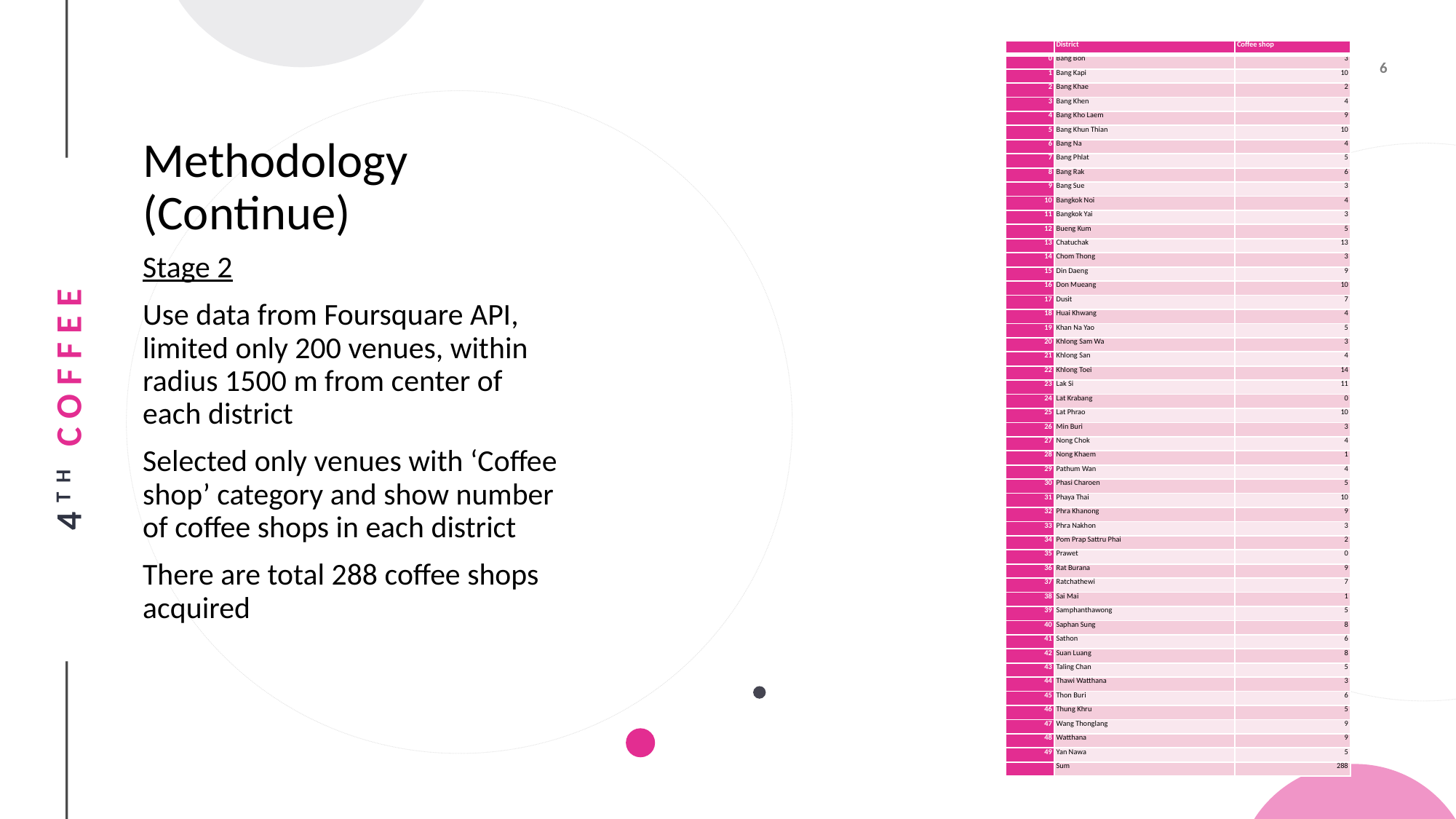

|  | District | Coffee shop |
| --- | --- | --- |
| 0 | Bang Bon | 3 |
| 1 | Bang Kapi | 10 |
| 2 | Bang Khae | 2 |
| 3 | Bang Khen | 4 |
| 4 | Bang Kho Laem | 9 |
| 5 | Bang Khun Thian | 10 |
| 6 | Bang Na | 4 |
| 7 | Bang Phlat | 5 |
| 8 | Bang Rak | 6 |
| 9 | Bang Sue | 3 |
| 10 | Bangkok Noi | 4 |
| 11 | Bangkok Yai | 3 |
| 12 | Bueng Kum | 5 |
| 13 | Chatuchak | 13 |
| 14 | Chom Thong | 3 |
| 15 | Din Daeng | 9 |
| 16 | Don Mueang | 10 |
| 17 | Dusit | 7 |
| 18 | Huai Khwang | 4 |
| 19 | Khan Na Yao | 5 |
| 20 | Khlong Sam Wa | 3 |
| 21 | Khlong San | 4 |
| 22 | Khlong Toei | 14 |
| 23 | Lak Si | 11 |
| 24 | Lat Krabang | 0 |
| 25 | Lat Phrao | 10 |
| 26 | Min Buri | 3 |
| 27 | Nong Chok | 4 |
| 28 | Nong Khaem | 1 |
| 29 | Pathum Wan | 4 |
| 30 | Phasi Charoen | 5 |
| 31 | Phaya Thai | 10 |
| 32 | Phra Khanong | 9 |
| 33 | Phra Nakhon | 3 |
| 34 | Pom Prap Sattru Phai | 2 |
| 35 | Prawet | 0 |
| 36 | Rat Burana | 9 |
| 37 | Ratchathewi | 7 |
| 38 | Sai Mai | 1 |
| 39 | Samphanthawong | 5 |
| 40 | Saphan Sung | 8 |
| 41 | Sathon | 6 |
| 42 | Suan Luang | 8 |
| 43 | Taling Chan | 5 |
| 44 | Thawi Watthana | 3 |
| 45 | Thon Buri | 6 |
| 46 | Thung Khru | 5 |
| 47 | Wang Thonglang | 9 |
| 48 | Watthana | 9 |
| 49 | Yan Nawa | 5 |
|  | Sum | 288 |
# Methodology (Continue)
Stage 2
Use data from Foursquare API, limited only 200 venues, within radius 1500 m from center of each district
Selected only venues with ‘Coffee shop’ category and show number of coffee shops in each district
There are total 288 coffee shops acquired